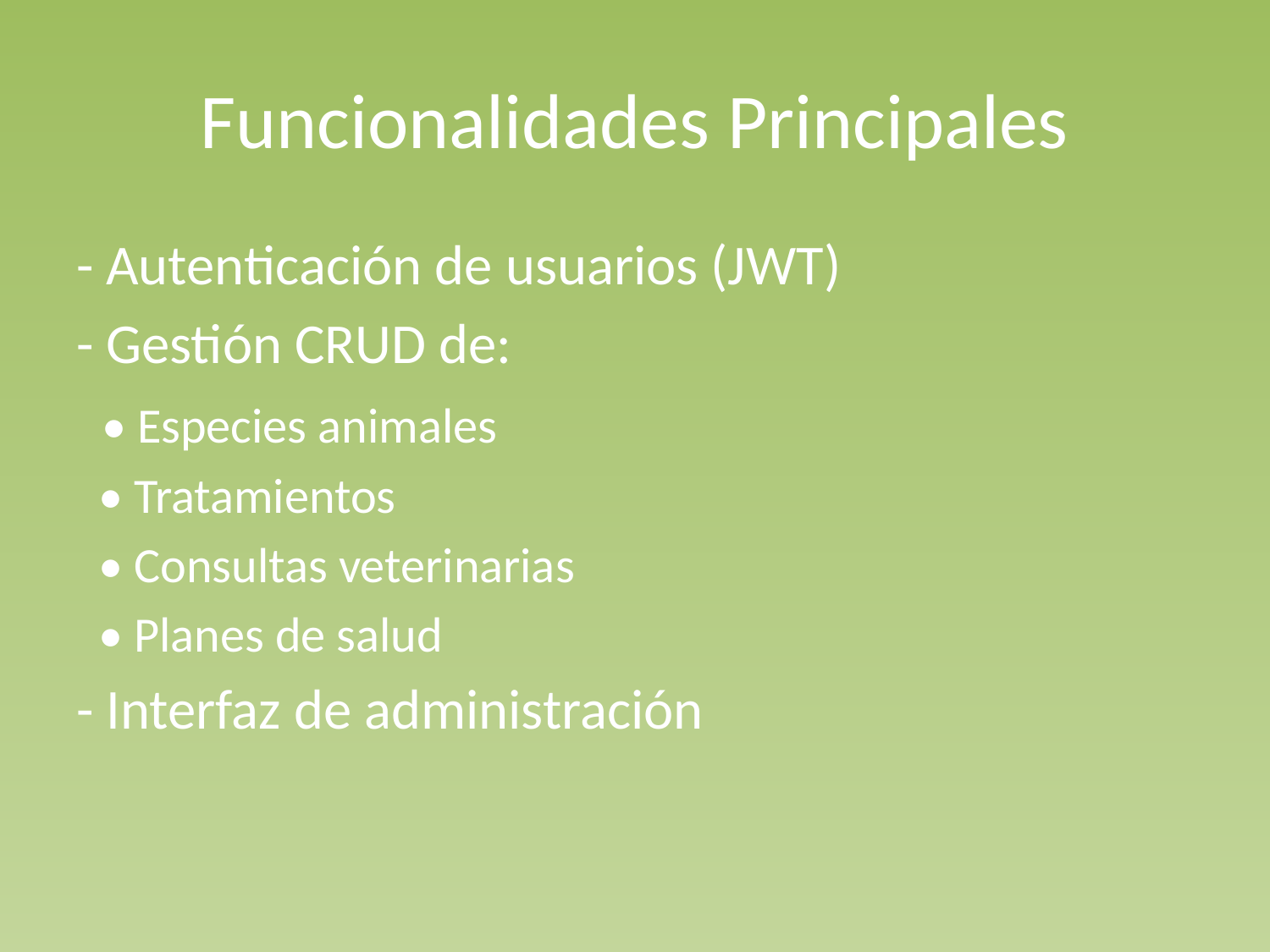

# Funcionalidades Principales
- Autenticación de usuarios (JWT)
- Gestión CRUD de:
  • Especies animales
  • Tratamientos
  • Consultas veterinarias
  • Planes de salud
- Interfaz de administración